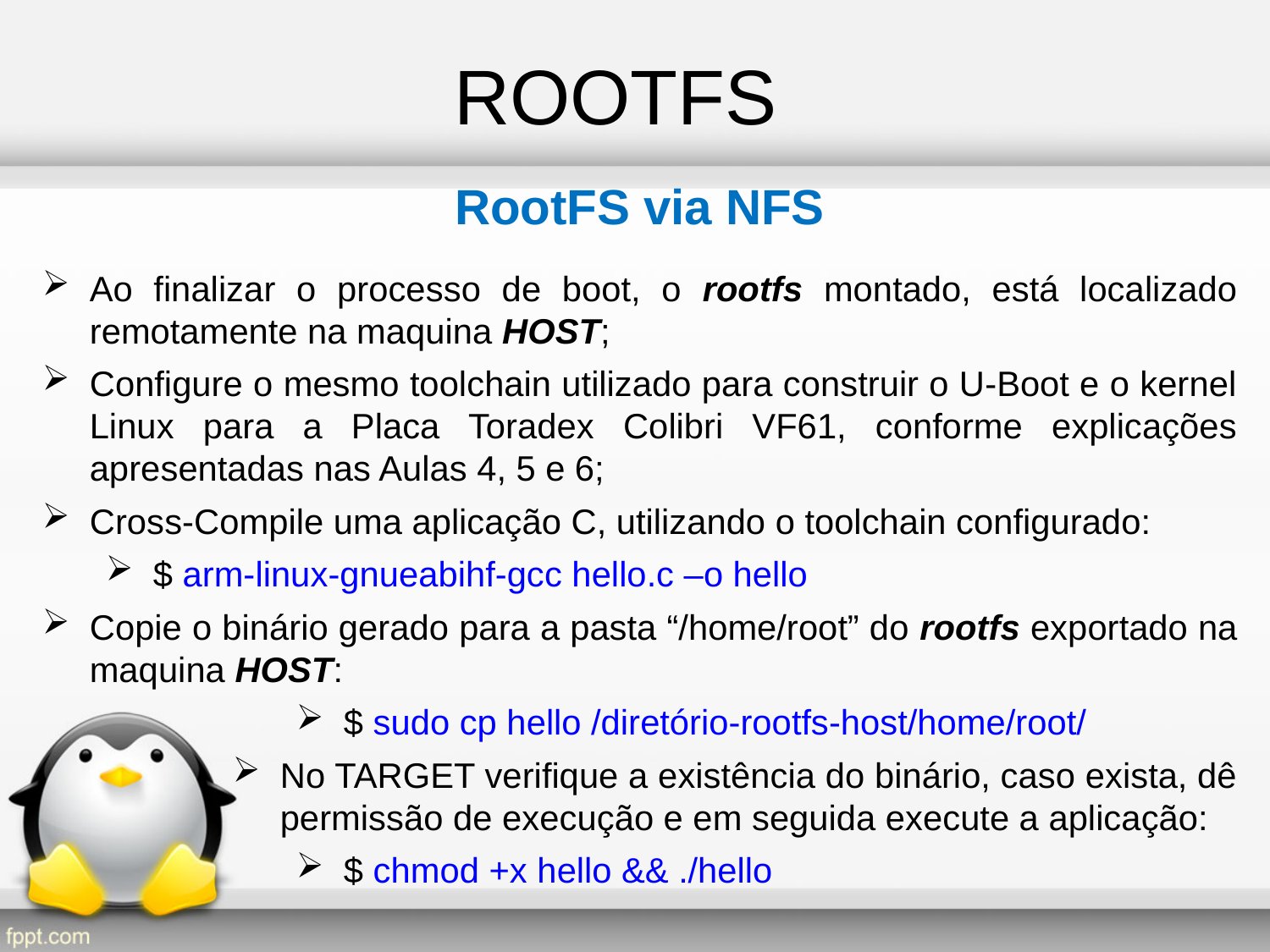

ROOTFS
RootFS via NFS
Ao finalizar o processo de boot, o rootfs montado, está localizado remotamente na maquina HOST;
Configure o mesmo toolchain utilizado para construir o U-Boot e o kernel Linux para a Placa Toradex Colibri VF61, conforme explicações apresentadas nas Aulas 4, 5 e 6;
Cross-Compile uma aplicação C, utilizando o toolchain configurado:
$ arm-linux-gnueabihf-gcc hello.c –o hello
Copie o binário gerado para a pasta “/home/root” do rootfs exportado na maquina HOST:
$ sudo cp hello /diretório-rootfs-host/home/root/
No TARGET verifique a existência do binário, caso exista, dê permissão de execução e em seguida execute a aplicação:
$ chmod +x hello && ./hello